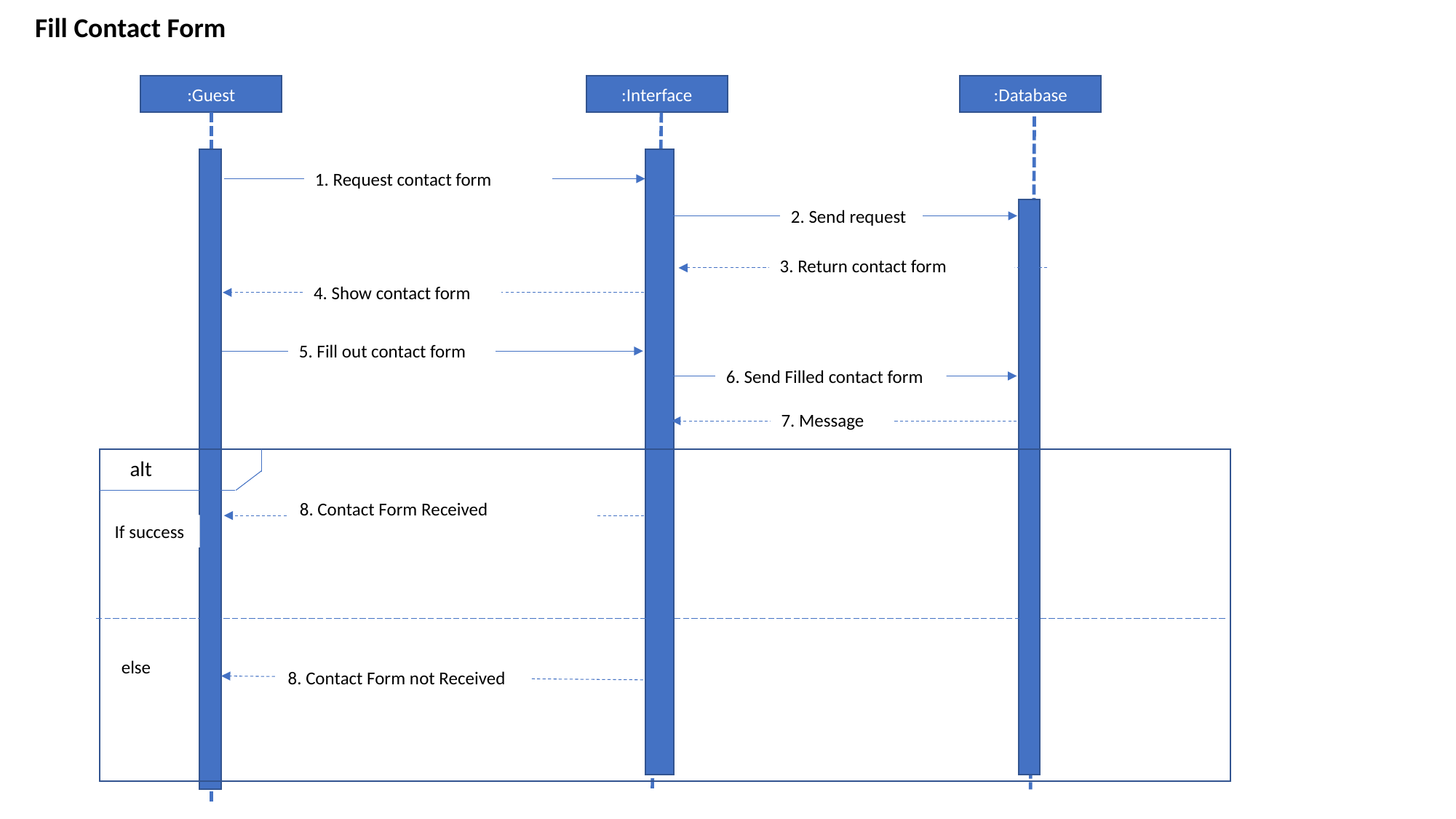

Fill Contact Form
:Guest
:Interface
:Database

1. Request contact form

2. Send request
3. Return contact form
4. Show contact form
5. Fill out contact form
6. Send Filled contact form
7. Message

alt
8. Contact Form Received
If success
else
8. Contact Form not Received